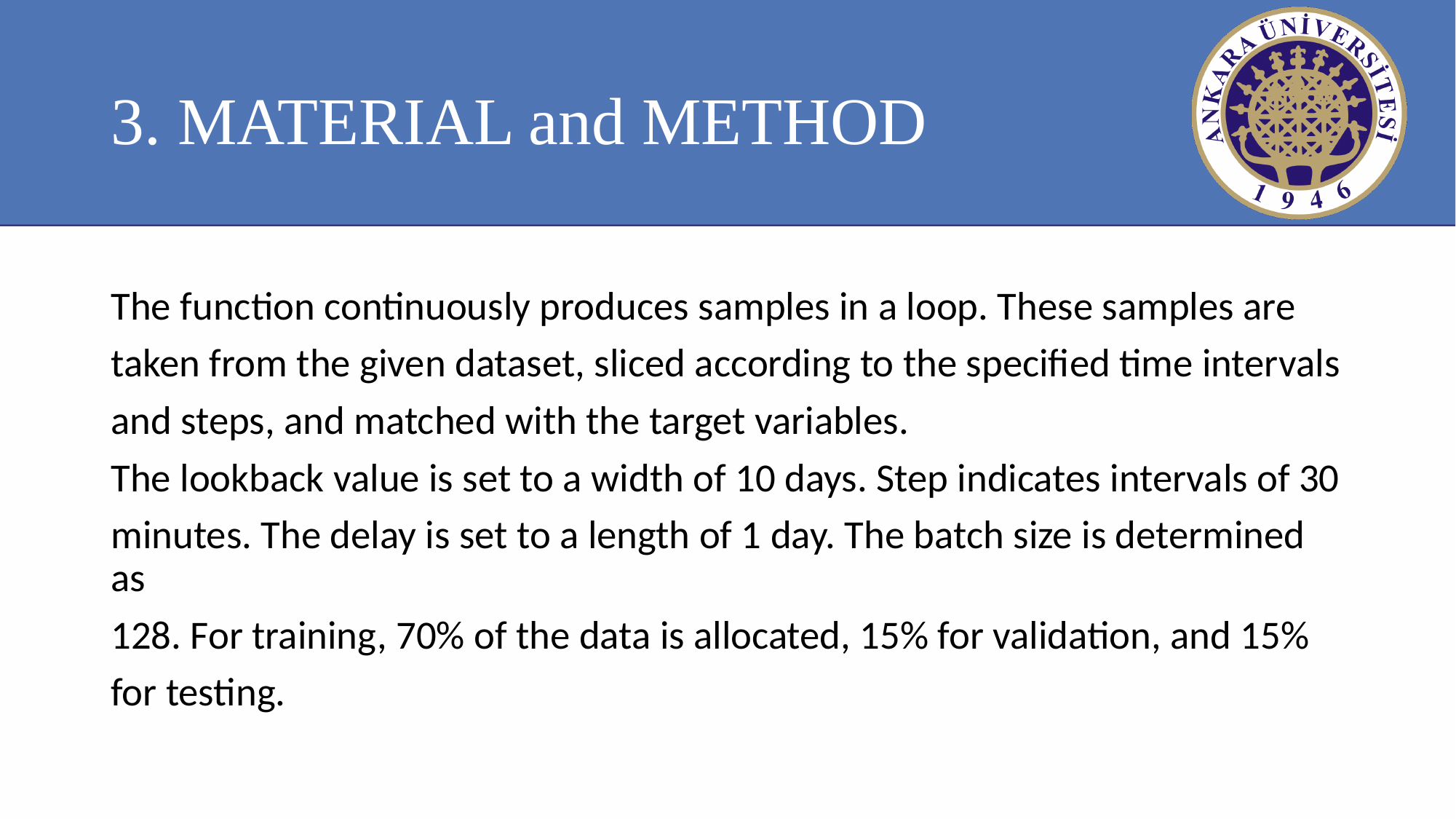

# 3. MATERIAL and METHOD

The function continuously produces samples in a loop. These samples are
taken from the given dataset, sliced according to the specified time intervals
and steps, and matched with the target variables.
The lookback value is set to a width of 10 days. Step indicates intervals of 30
minutes. The delay is set to a length of 1 day. The batch size is determined as
128. For training, 70% of the data is allocated, 15% for validation, and 15%
for testing.